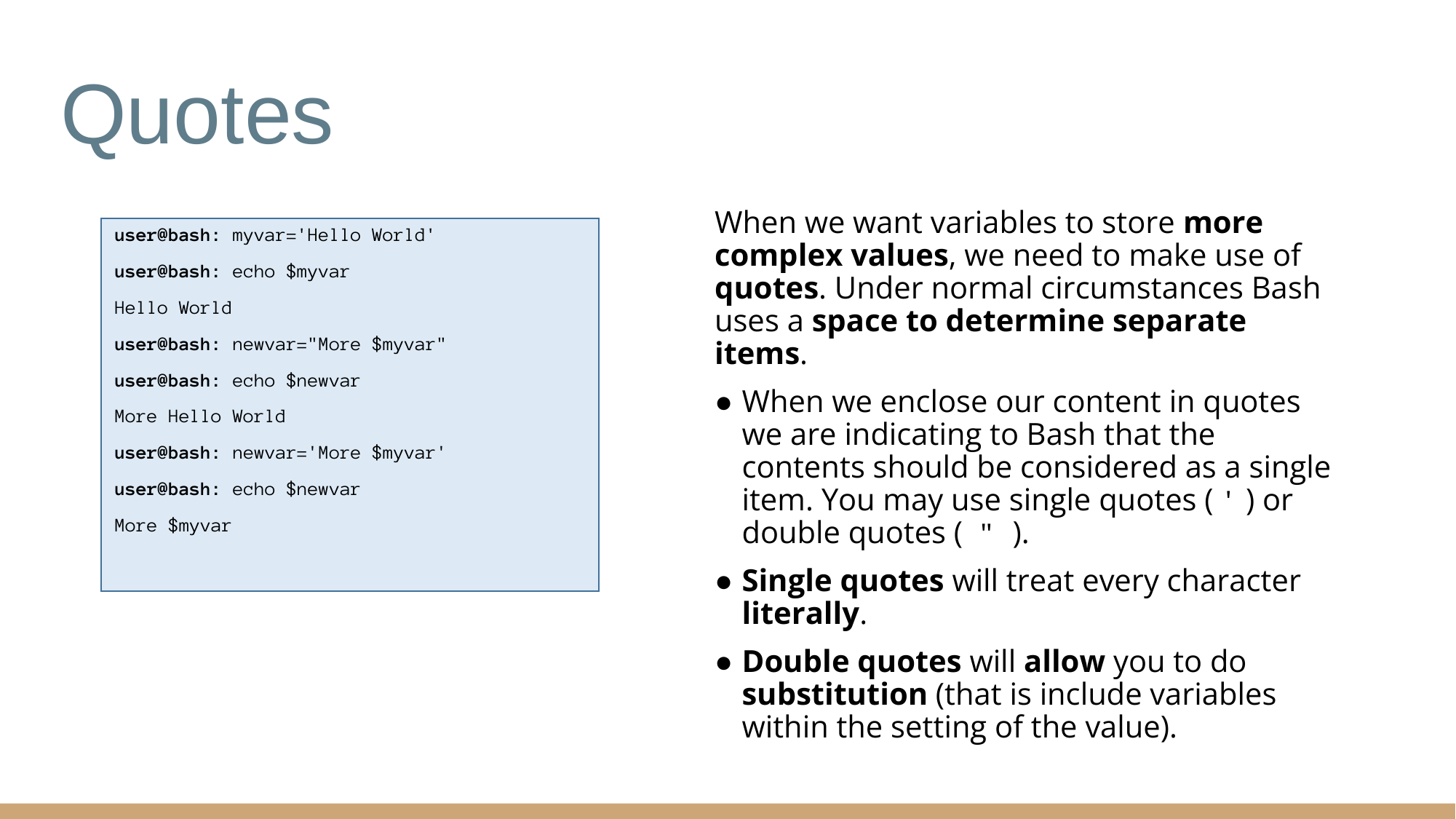

# Quotes

user@bash: myvar='Hello World'
user@bash: echo $myvar
Hello World
user@bash: newvar="More $myvar"
user@bash: echo $newvar
More Hello World
user@bash: newvar='More $myvar'
user@bash: echo $newvar
More $myvar
When we want variables to store more complex values, we need to make use of quotes. Under normal circumstances Bash uses a space to determine separate items.
When we enclose our content in quotes we are indicating to Bash that the contents should be considered as a single item. You may use single quotes ( ' ) or double quotes ( " ).
Single quotes will treat every character literally.
Double quotes will allow you to do substitution (that is include variables within the setting of the value).